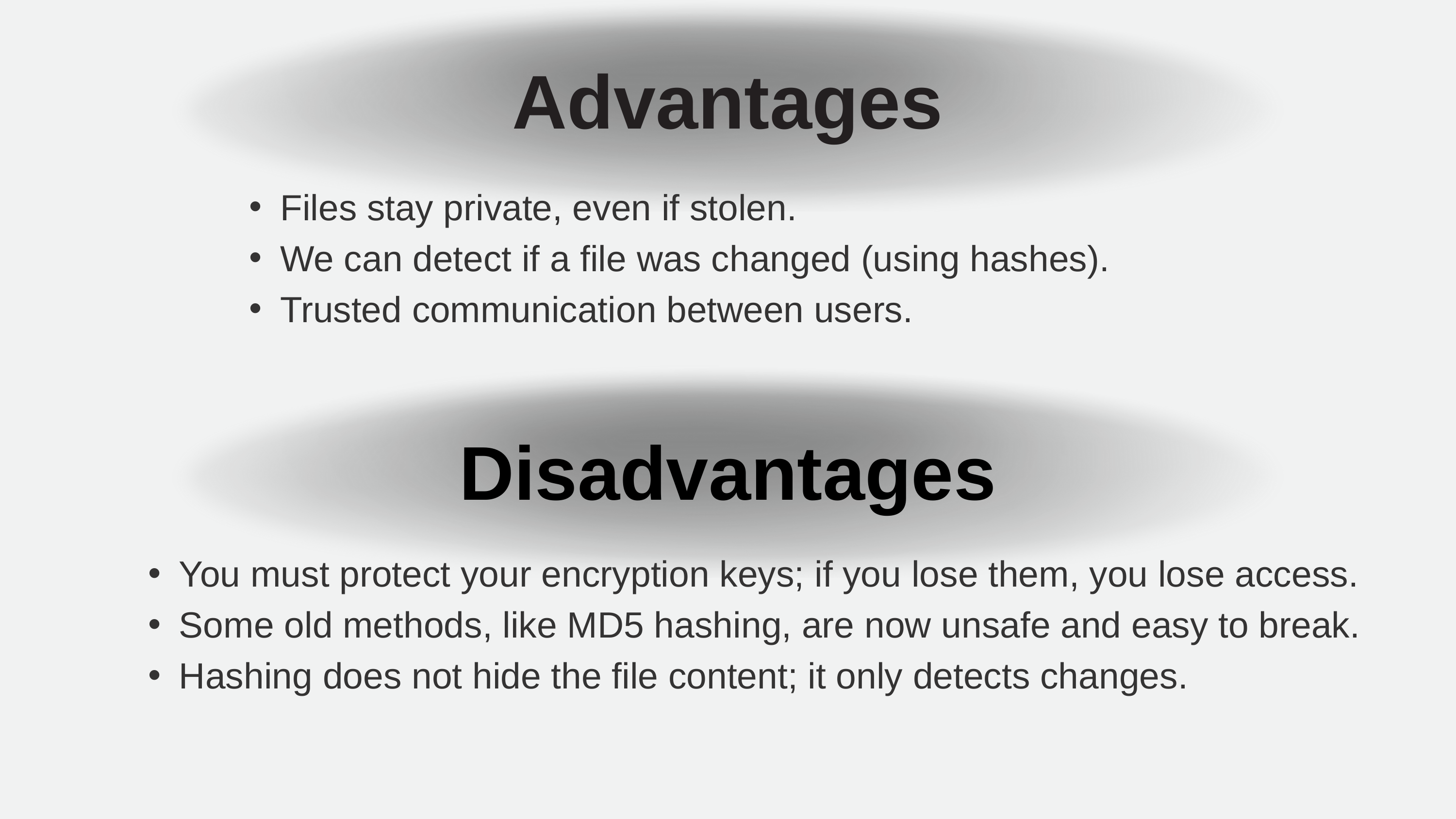

Advantages
Files stay private, even if stolen.
We can detect if a file was changed (using hashes).
Trusted communication between users.

Disadvantages
You must protect your encryption keys; if you lose them, you lose access.
Some old methods, like MD5 hashing, are now unsafe and easy to break.
Hashing does not hide the file content; it only detects changes.